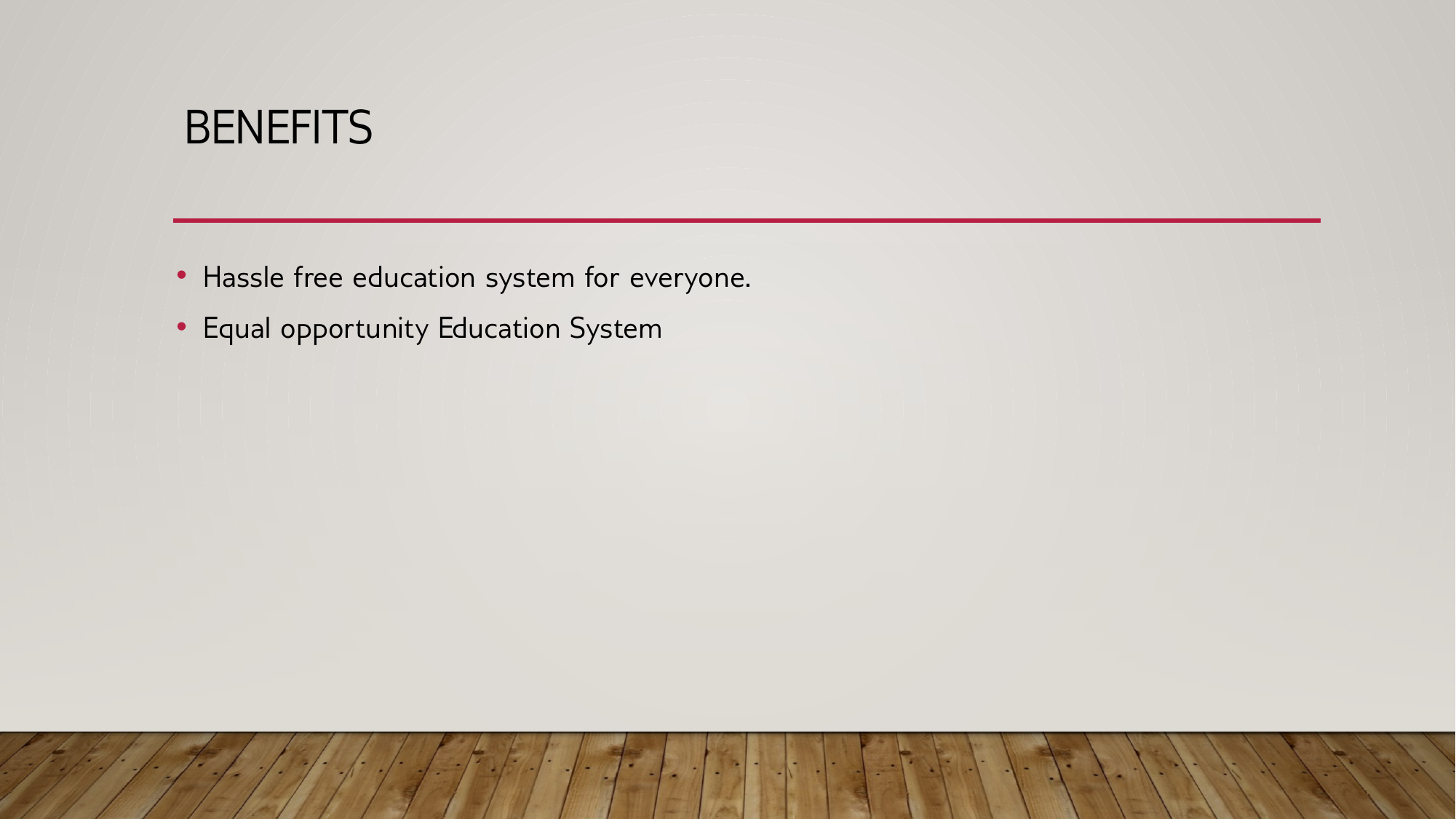

# Benefits

Hassle free education system for everyone.
Equal opportunity Education System